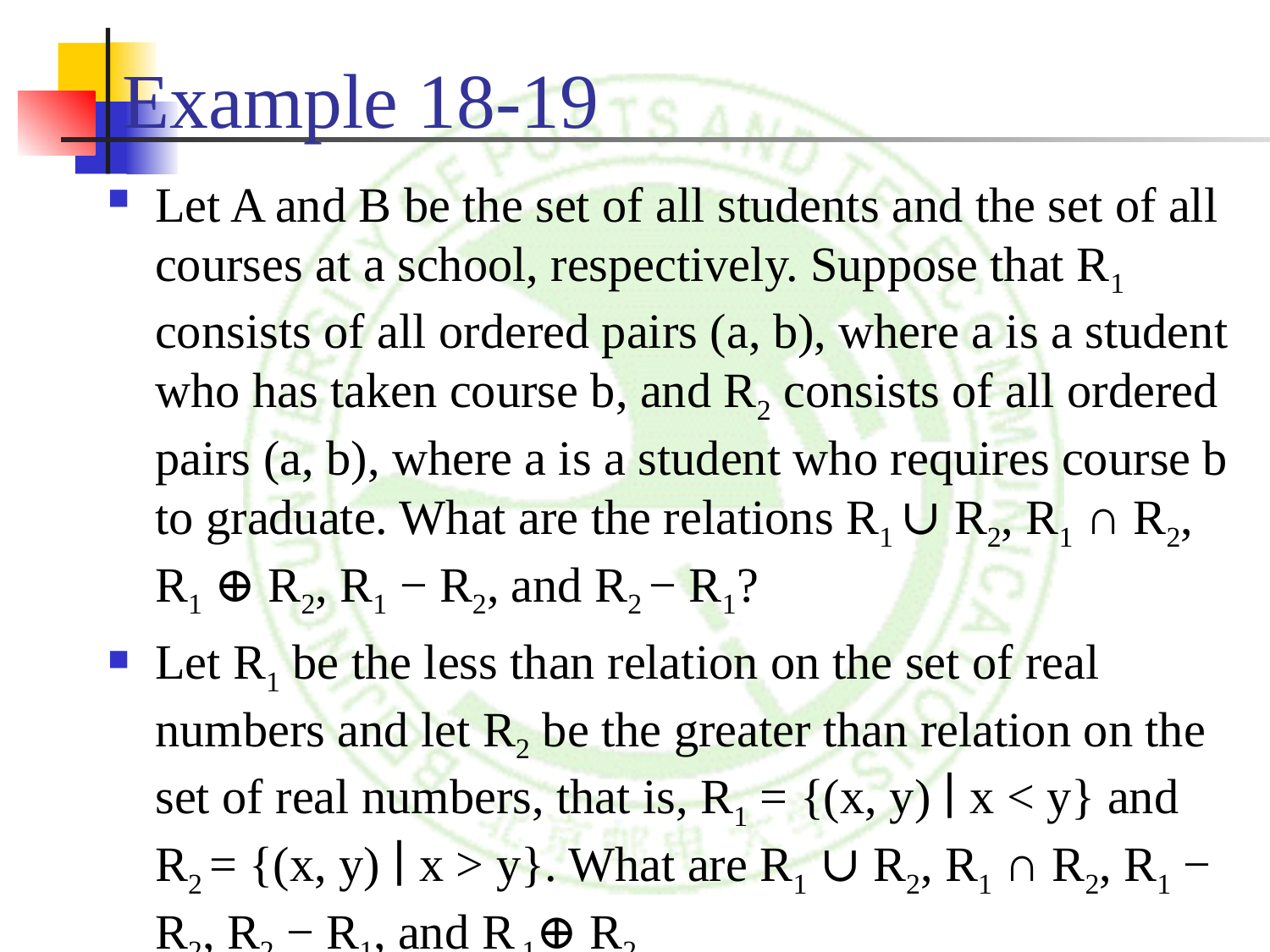

# Example 18-19
Let A and B be the set of all students and the set of all courses at a school, respectively. Suppose that R1 consists of all ordered pairs (a, b), where a is a student who has taken course b, and R2 consists of all ordered pairs (a, b), where a is a student who requires course b to graduate. What are the relations R1 ∪ R2, R1 ∩ R2, R1 ⊕ R2, R1 − R2, and R2 − R1?
Let R1 be the less than relation on the set of real numbers and let R2 be the greater than relation on the set of real numbers, that is, R1 = {(x, y) ∣ x < y} and R2 = {(x, y) ∣ x > y}. What are R1 ∪ R2, R1 ∩ R2, R1 − R2, R2 − R1, and R 1⊕ R2